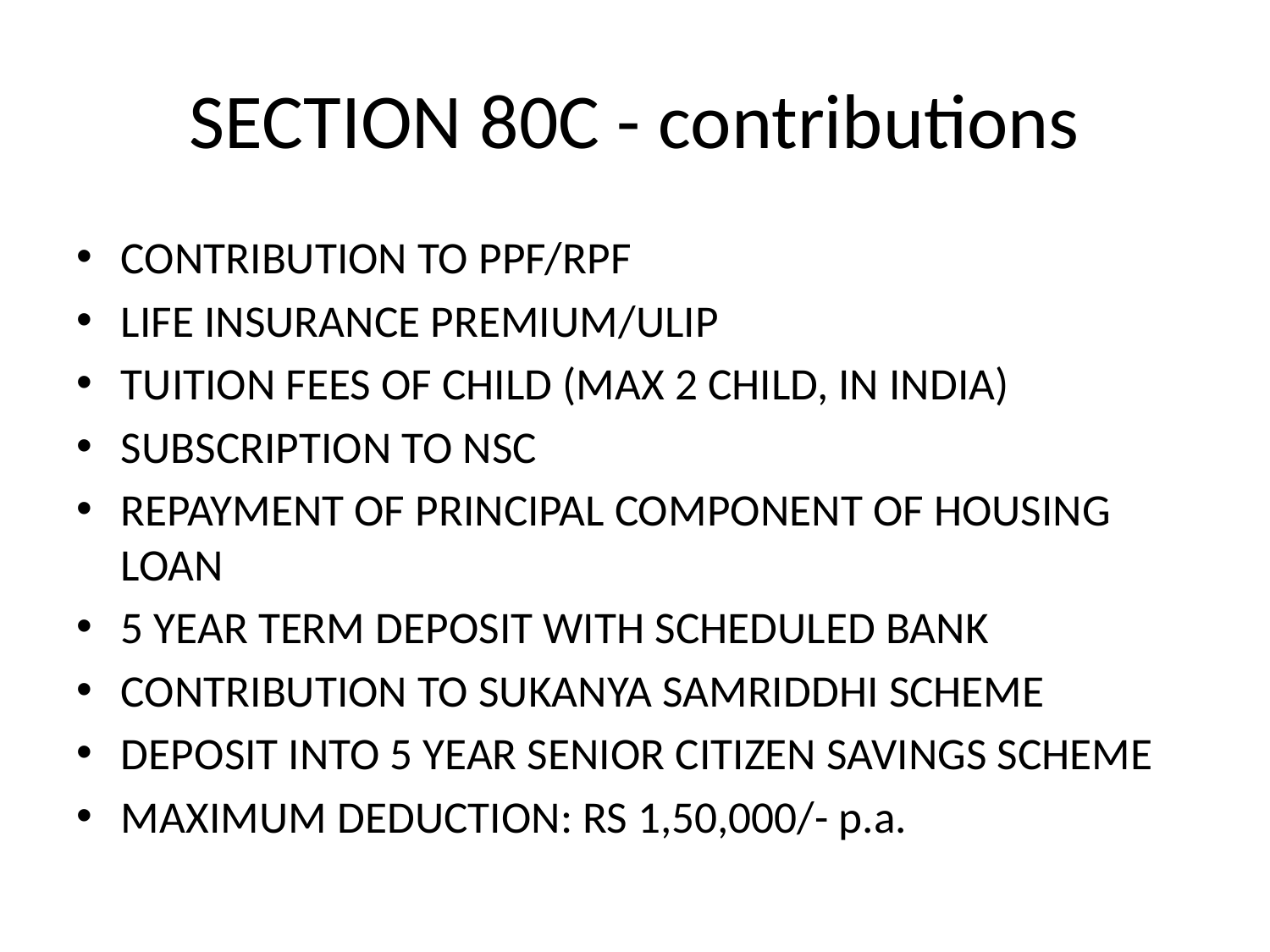

# SECTION 80C - contributions
CONTRIBUTION TO PPF/RPF
LIFE INSURANCE PREMIUM/ULIP
TUITION FEES OF CHILD (MAX 2 CHILD, IN INDIA)
SUBSCRIPTION TO NSC
REPAYMENT OF PRINCIPAL COMPONENT OF HOUSING LOAN
5 YEAR TERM DEPOSIT WITH SCHEDULED BANK
CONTRIBUTION TO SUKANYA SAMRIDDHI SCHEME
DEPOSIT INTO 5 YEAR SENIOR CITIZEN SAVINGS SCHEME
MAXIMUM DEDUCTION: RS 1,50,000/- p.a.